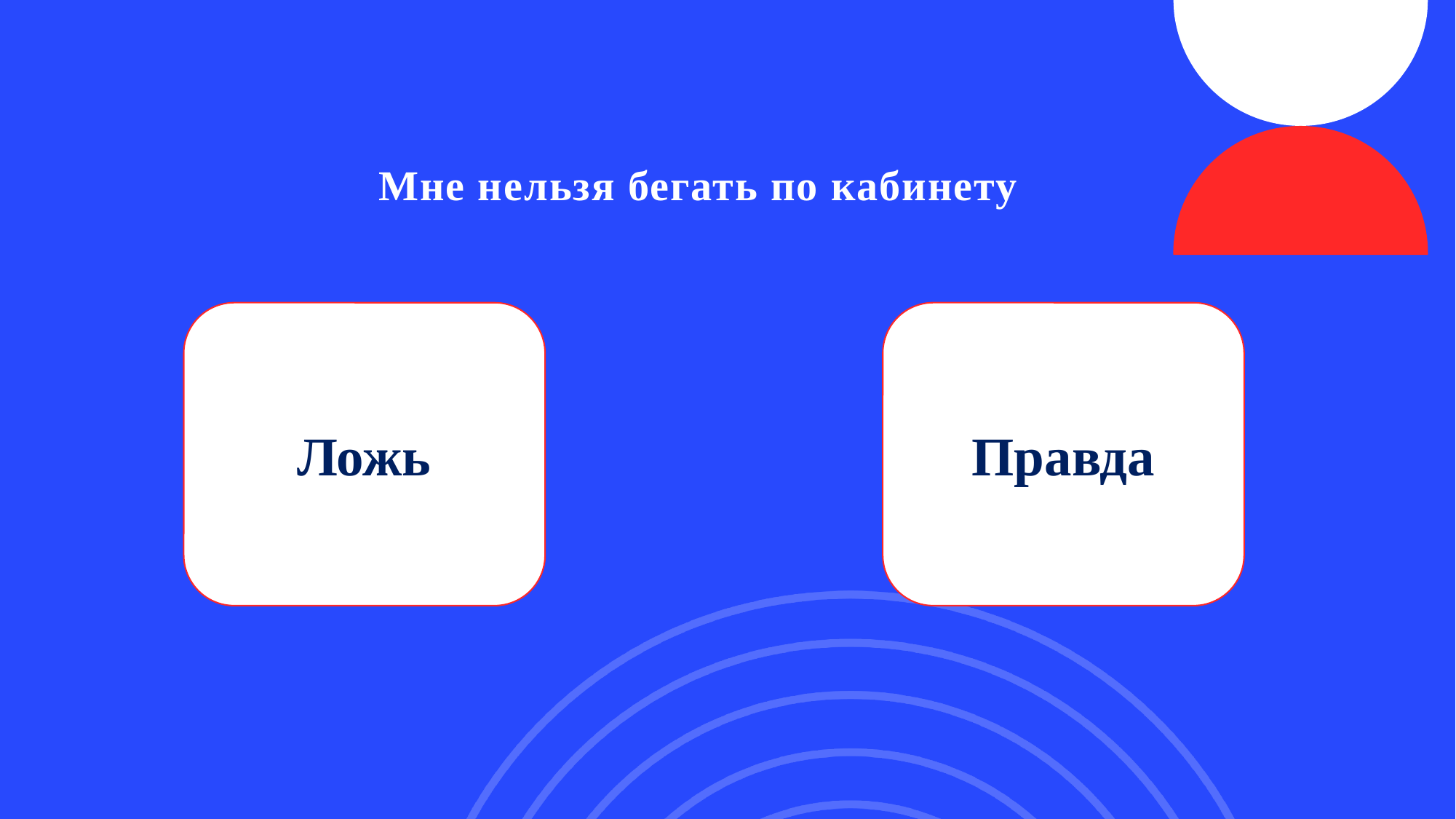

# Мне нельзя бегать по кабинету

Правда

Ложь